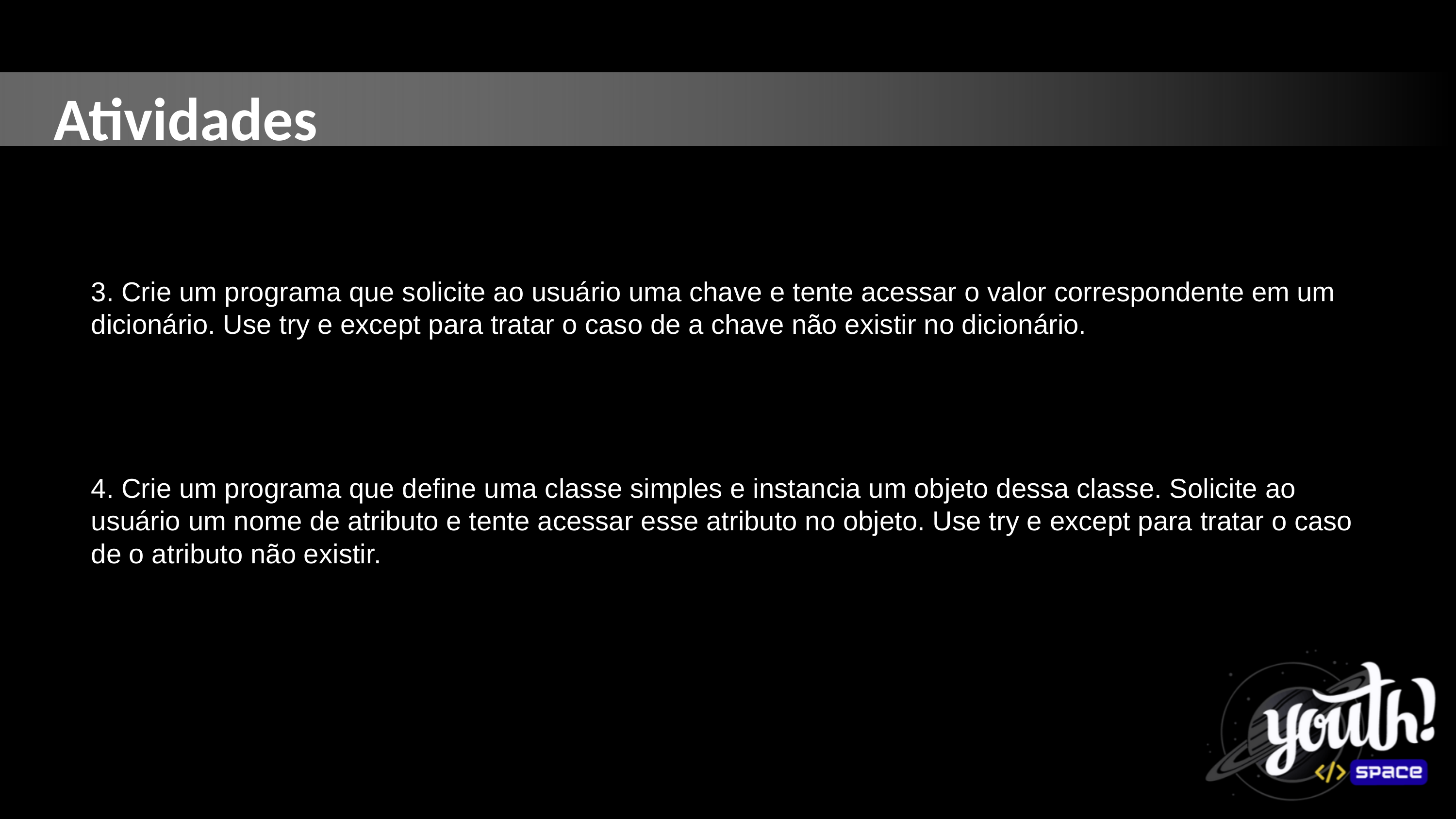

Atividades

3. Crie um programa que solicite ao usuário uma chave e tente acessar o valor correspondente em um dicionário. Use try e except para tratar o caso de a chave não existir no dicionário.

4. Crie um programa que define uma classe simples e instancia um objeto dessa classe. Solicite ao usuário um nome de atributo e tente acessar esse atributo no objeto. Use try e except para tratar o caso de o atributo não existir.